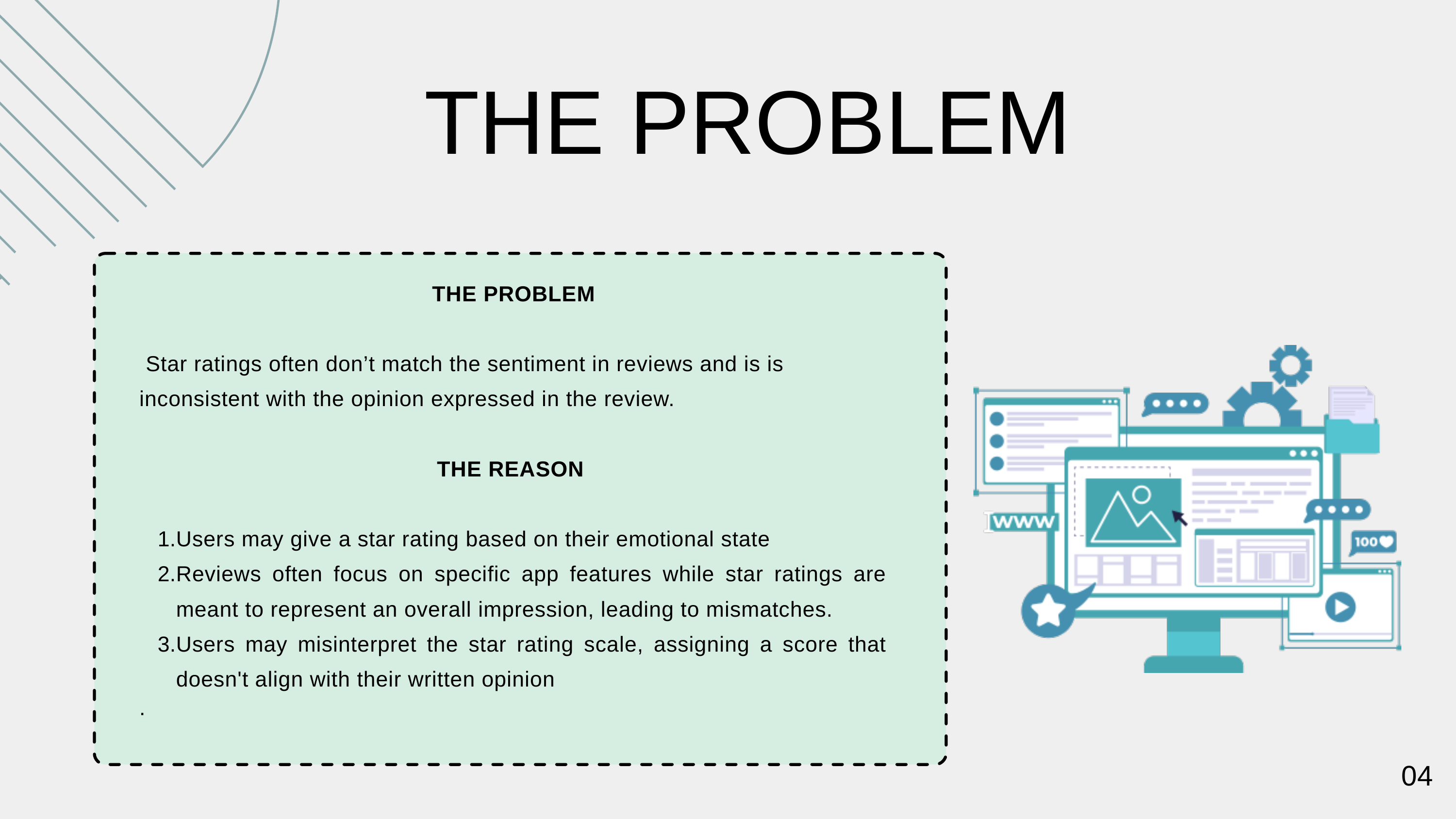

THE PROBLEM

THE PROBLEM

 Star ratings often don’t match the sentiment in reviews and is is inconsistent with the opinion expressed in the review.

THE REASON

Users may give a star rating based on their emotional state
Reviews often focus on specific app features while star ratings are meant to represent an overall impression, leading to mismatches.
Users may misinterpret the star rating scale, assigning a score that doesn't align with their written opinion
.

04